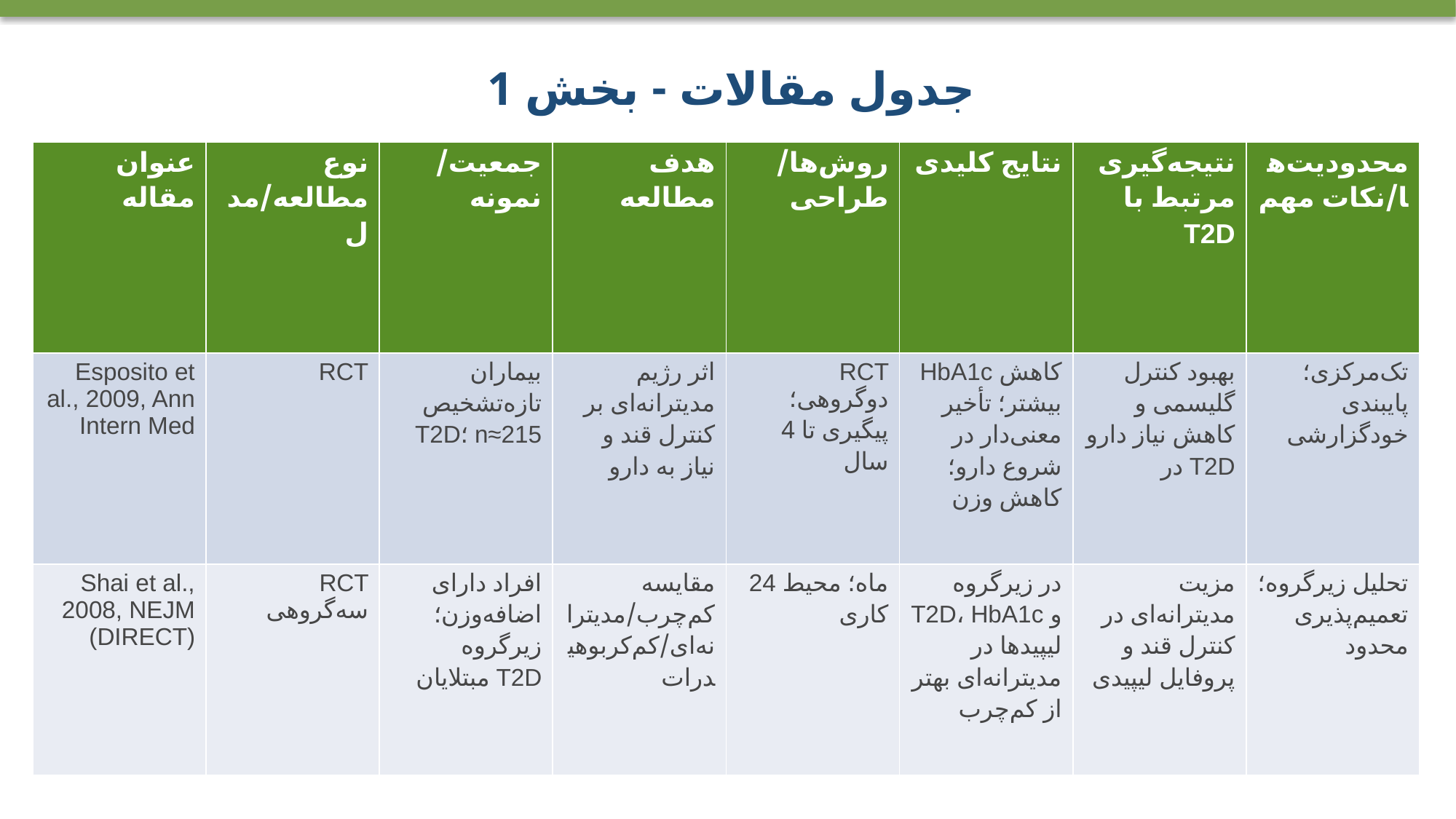

جدول مقالات - بخش 1
| عنوان مقاله | نوع مطالعه/مدل | جمعیت/نمونه | هدف مطالعه | روش‌ها/طراحی | نتایج کلیدی | نتیجه‌گیری مرتبط با T2D | محدودیت‌ها/نکات مهم |
| --- | --- | --- | --- | --- | --- | --- | --- |
| Esposito et al., 2009, Ann Intern Med | RCT | بیماران تازه‌تشخیص T2D؛ n≈215 | اثر رژیم مدیترانه‌ای بر کنترل قند و نیاز به دارو | RCT دوگروهی؛ پیگیری تا 4 سال | HbA1c کاهش بیشتر؛ تأخیر معنی‌دار در شروع دارو؛ کاهش وزن | بهبود کنترل گلیسمی و کاهش نیاز دارو در T2D | تک‌مرکزی؛ پایبندی خودگزارشی |
| Shai et al., 2008, NEJM (DIRECT) | RCT سه‌گروهی | افراد دارای اضافه‌وزن؛ زیرگروه مبتلایان T2D | مقایسه کم‌چرب/مدیترانه‌ای/کم‌کربوهیدرات | 24 ماه؛ محیط کاری | در زیرگروه T2D، HbA1c و لیپیدها در مدیترانه‌ای بهتر از کم‌چرب | مزیت مدیترانه‌ای در کنترل قند و پروفایل لیپیدی | تحلیل زیرگروه؛ تعمیم‌پذیری محدود |